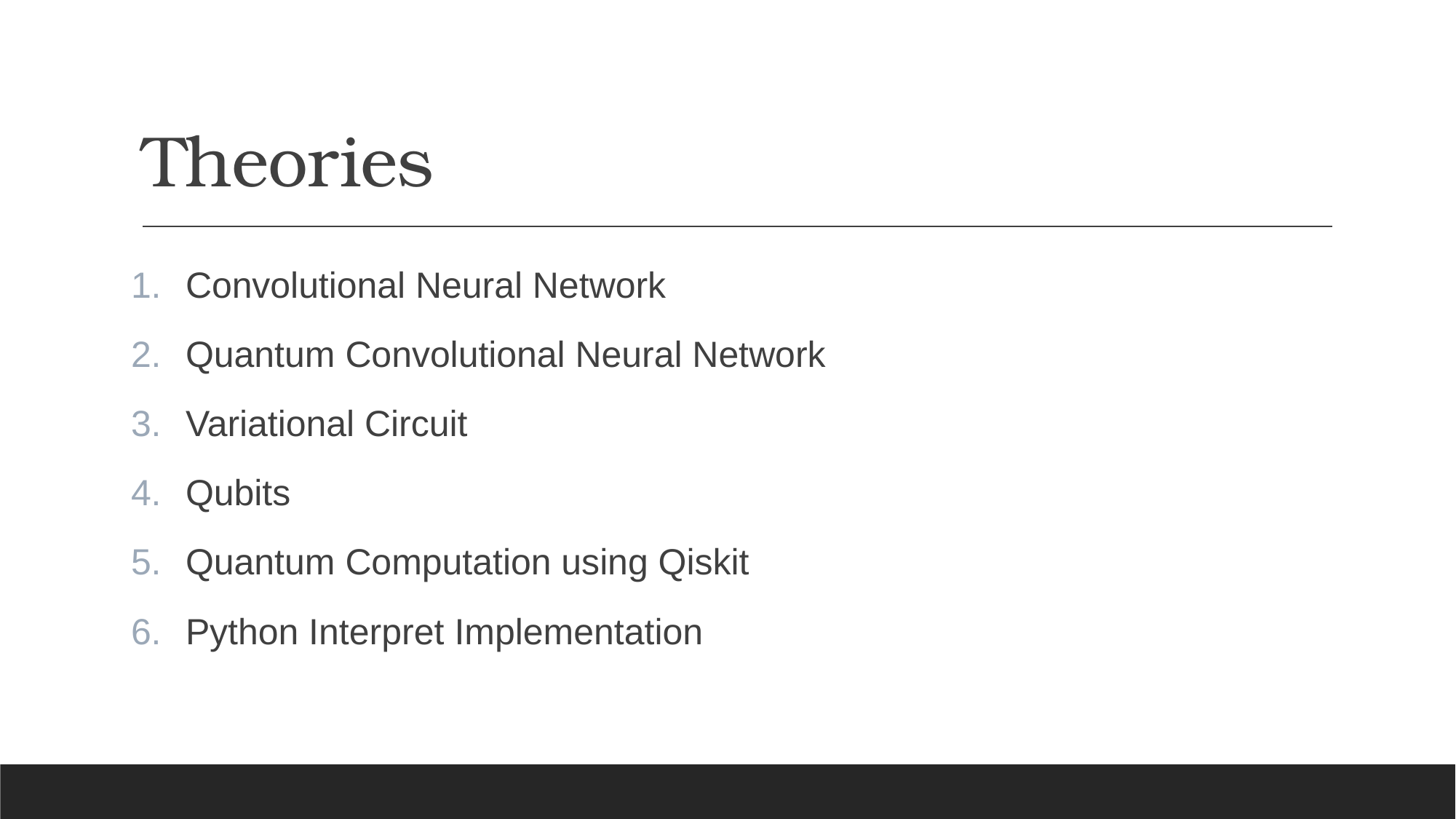

# Theories
Convolutional Neural Network
Quantum Convolutional Neural Network
Variational Circuit
Qubits
Quantum Computation using Qiskit
Python Interpret Implementation